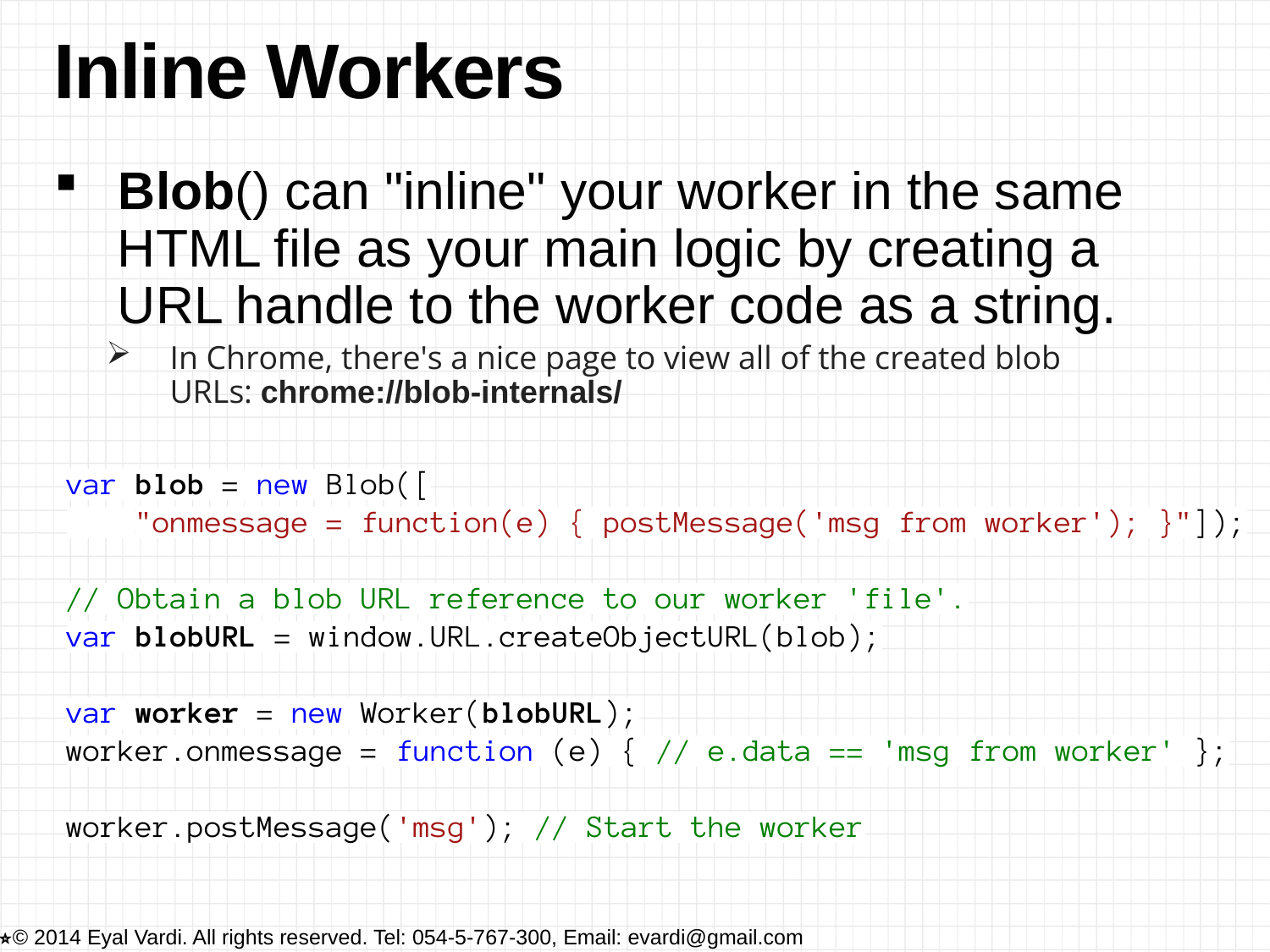

# Inline Workers
Blob() can "inline" your worker in the same HTML file as your main logic by creating a URL handle to the worker code as a string.
In Chrome, there's a nice page to view all of the created blob URLs: chrome://blob-internals/

var blob = new Blob([
    "onmessage = function(e) { postMessage('msg from worker'); }"]);

// Obtain a blob URL reference to our worker 'file'.
var blobURL = window.URL.createObjectURL(blob);

var worker = new Worker(blobURL);
worker.onmessage = function (e) { // e.data == 'msg from worker' };

worker.postMessage('msg'); // Start the worker